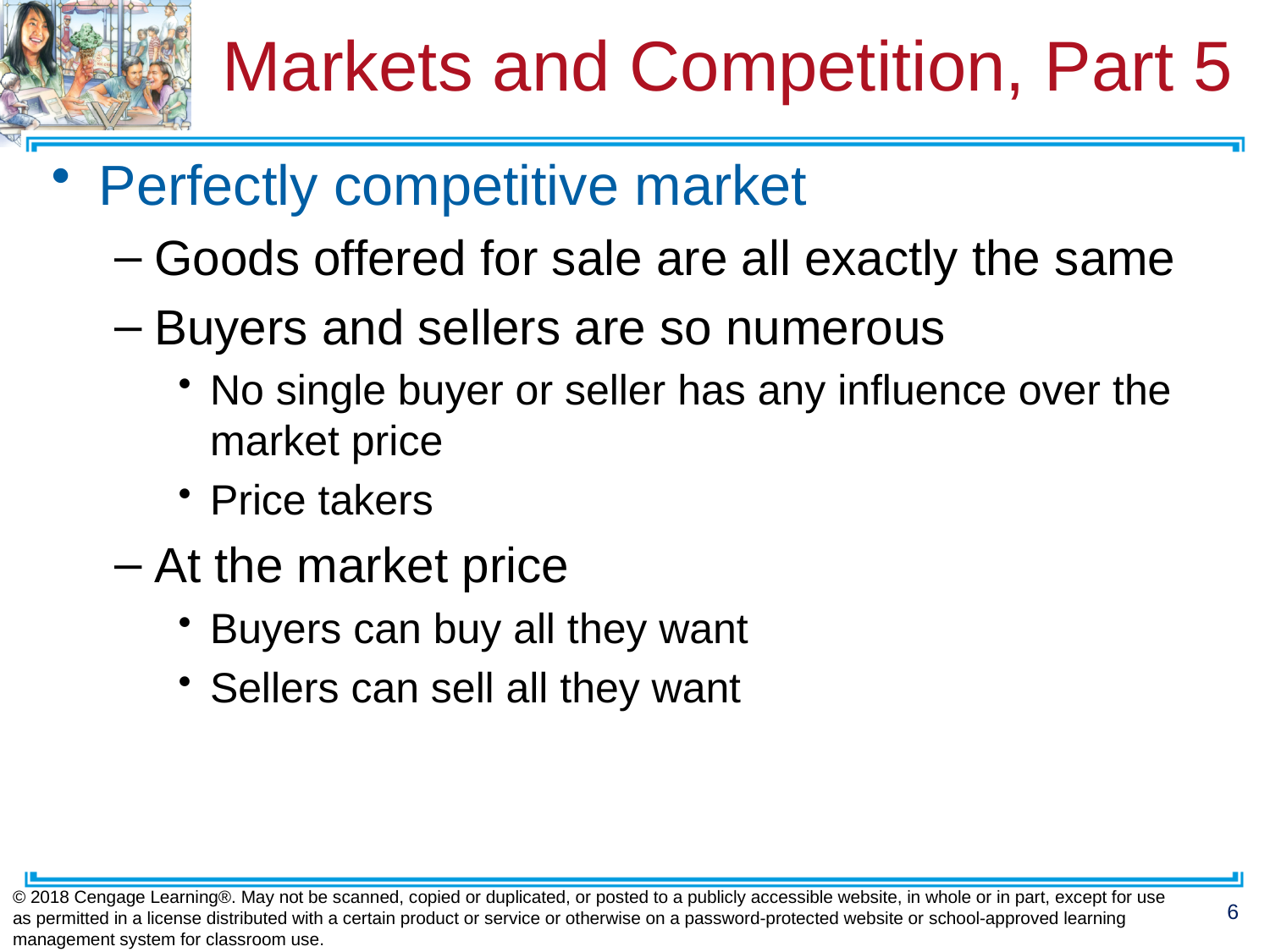

# Markets and Competition, Part 5
Perfectly competitive market
Goods offered for sale are all exactly the same
Buyers and sellers are so numerous
No single buyer or seller has any influence over the market price
Price takers
At the market price
Buyers can buy all they want
Sellers can sell all they want
© 2018 Cengage Learning®. May not be scanned, copied or duplicated, or posted to a publicly accessible website, in whole or in part, except for use as permitted in a license distributed with a certain product or service or otherwise on a password-protected website or school-approved learning management system for classroom use.
6